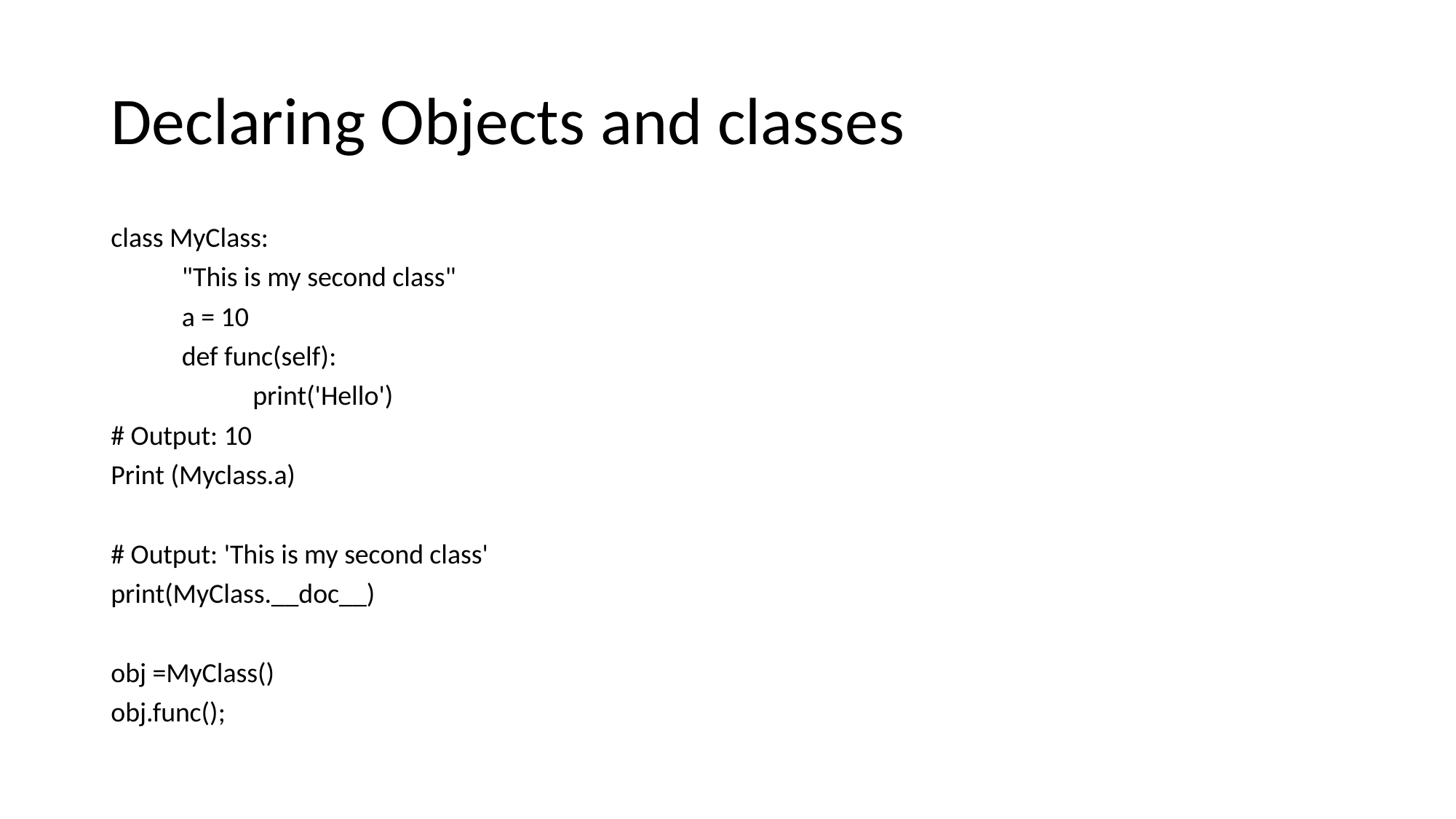

# Declaring Objects and classes
class MyClass:
	"This is my second class"
	a = 10
	def func(self):
		print('Hello')
# Output: 10
Print (Myclass.a)

# Output: 'This is my second class'
print(MyClass.__doc__)

obj =MyClass()
obj.func();